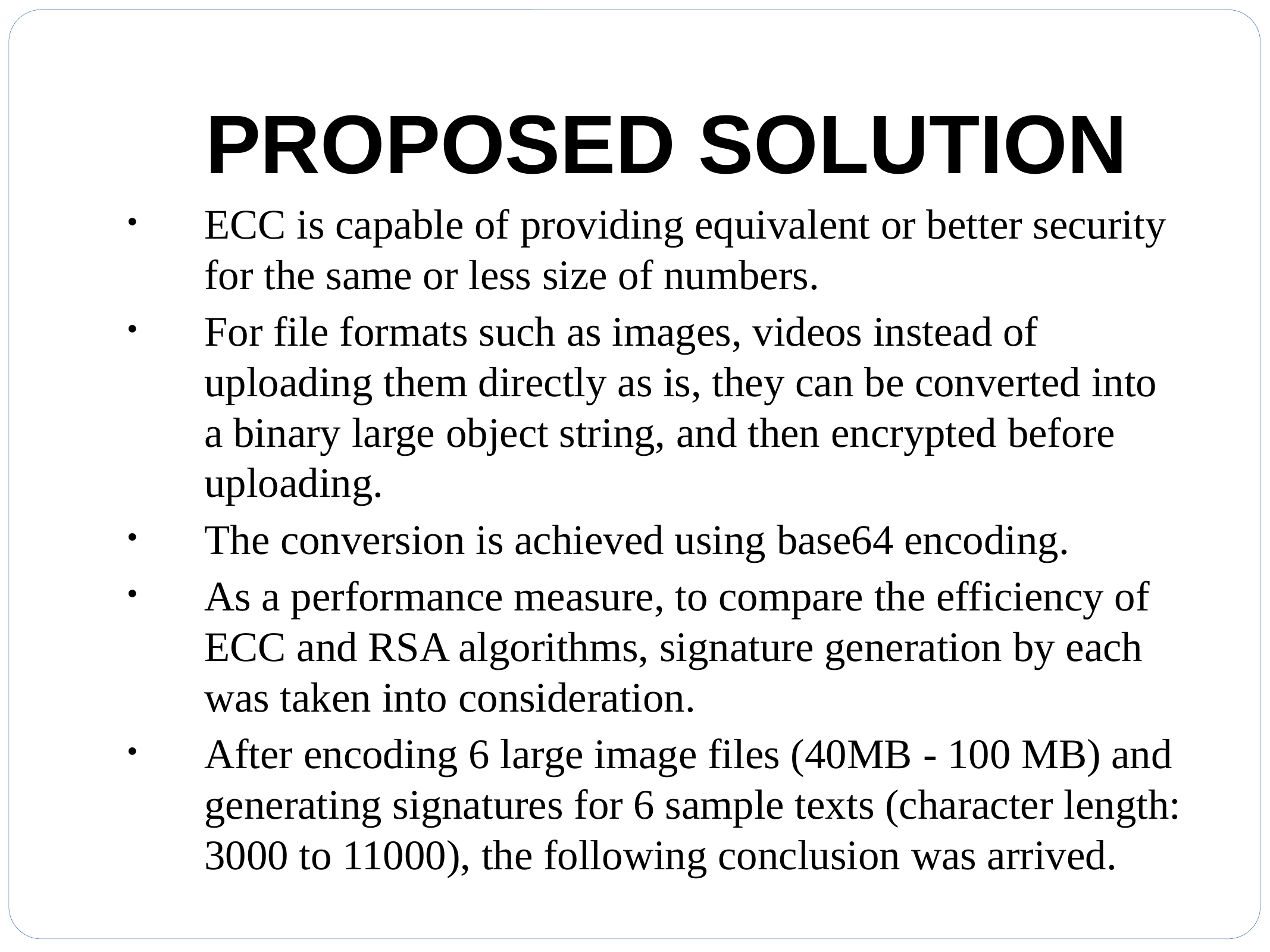

# PROPOSED SOLUTION
ECC is capable of providing equivalent or better security for the same or less size of numbers.
For file formats such as images, videos instead of uploading them directly as is, they can be converted into a binary large object string, and then encrypted before uploading.
The conversion is achieved using base64 encoding.
As a performance measure, to compare the efficiency of ECC and RSA algorithms, signature generation by each was taken into consideration.
After encoding 6 large image files (40MB - 100 MB) and generating signatures for 6 sample texts (character length: 3000 to 11000), the following conclusion was arrived.